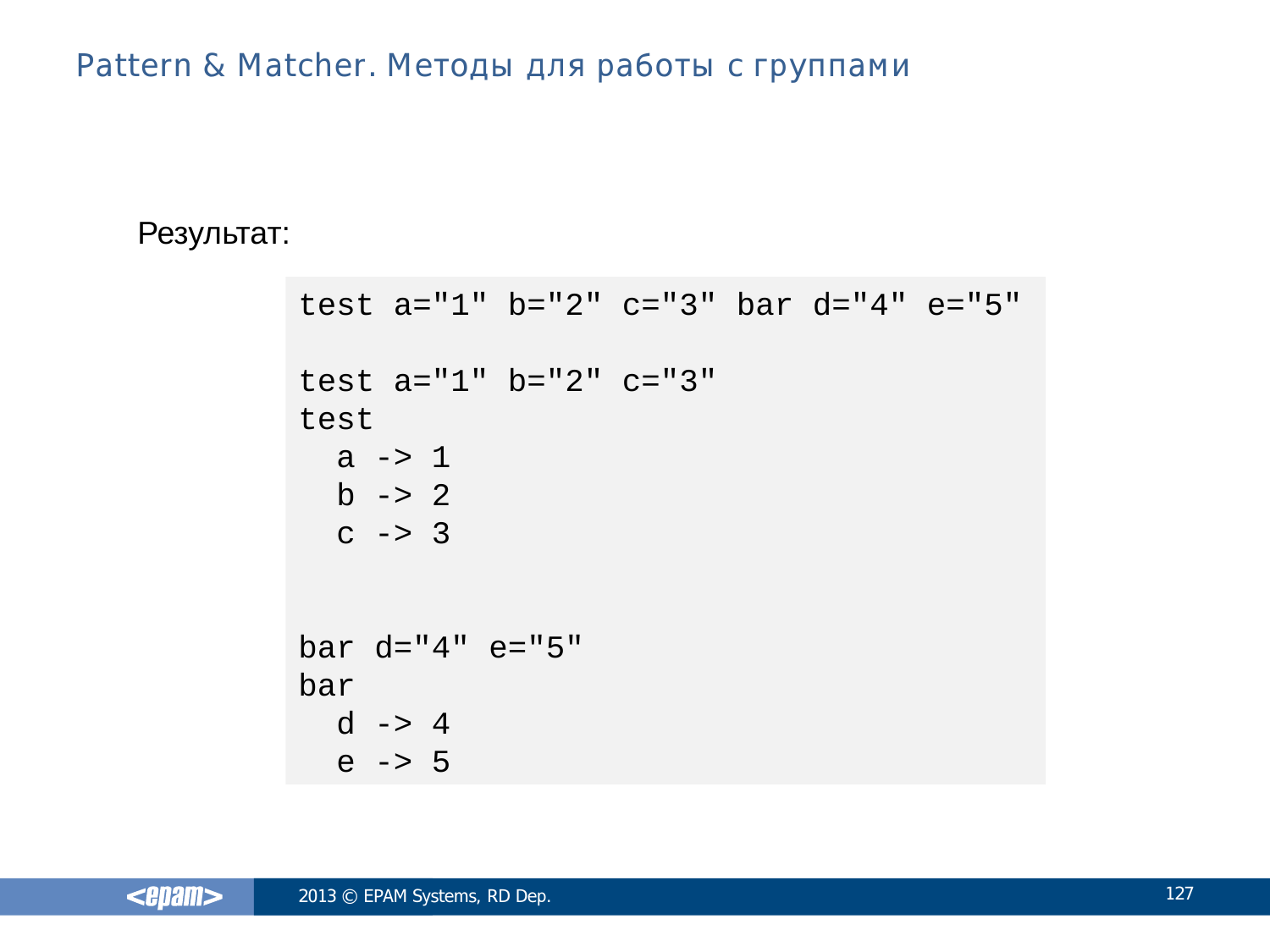

# Pattern & Matcher. Методы для работы с группами
Результат:
test a="1" b="2" c="3" bar d="4" e="5"

test a="1" b="2" c="3"
test
  a -> 1
  b -> 2
  c -> 3

bar d="4" e="5"
bar
  d -> 4
  e -> 5
127
2013 © EPAM Systems, RD Dep.